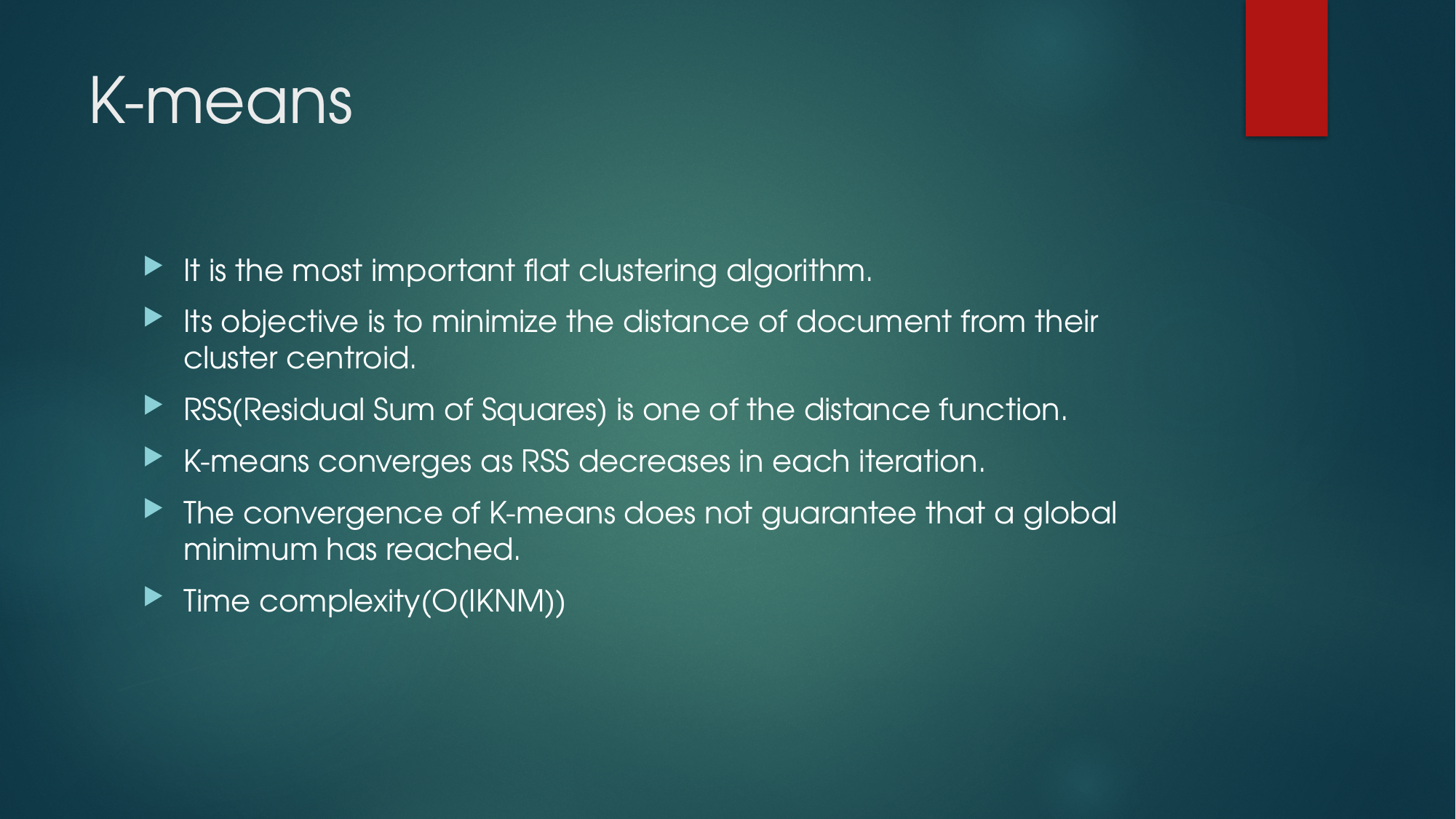

# K-means
It is the most important flat clustering algorithm.
Its objective is to minimize the distance of document from their cluster centroid.
RSS(Residual Sum of Squares) is one of the distance function.
K-means converges as RSS decreases in each iteration.
The convergence of K-means does not guarantee that a global minimum has reached.
Time complexity(O(IKNM))